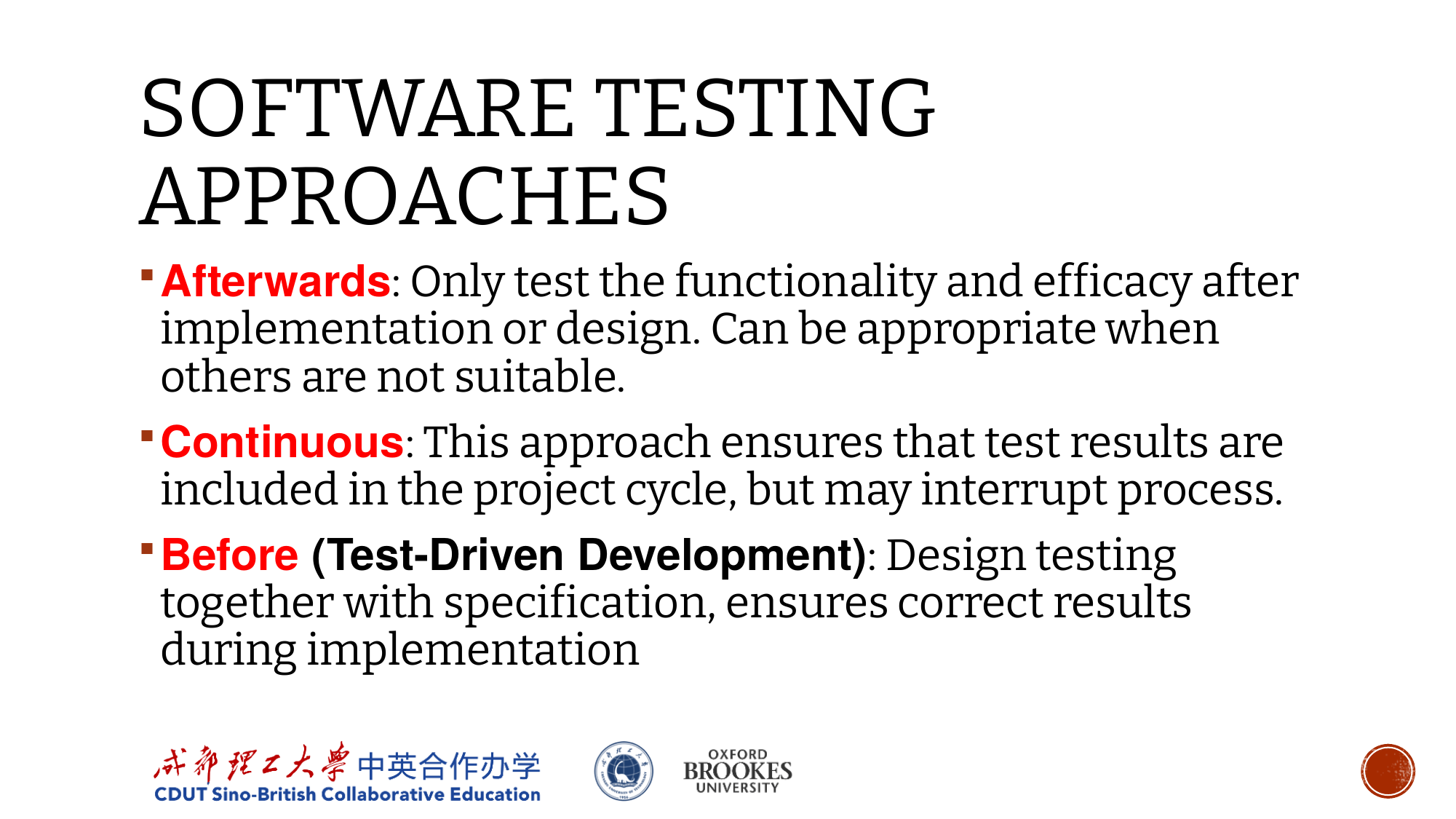

# software testing approaches
Afterwards: Only test the functionality and efficacy after implementation or design. Can be appropriate when others are not suitable.
Continuous: This approach ensures that test results are included in the project cycle, but may interrupt process.
Before (Test-Driven Development): Design testing together with specification, ensures correct results during implementation

6